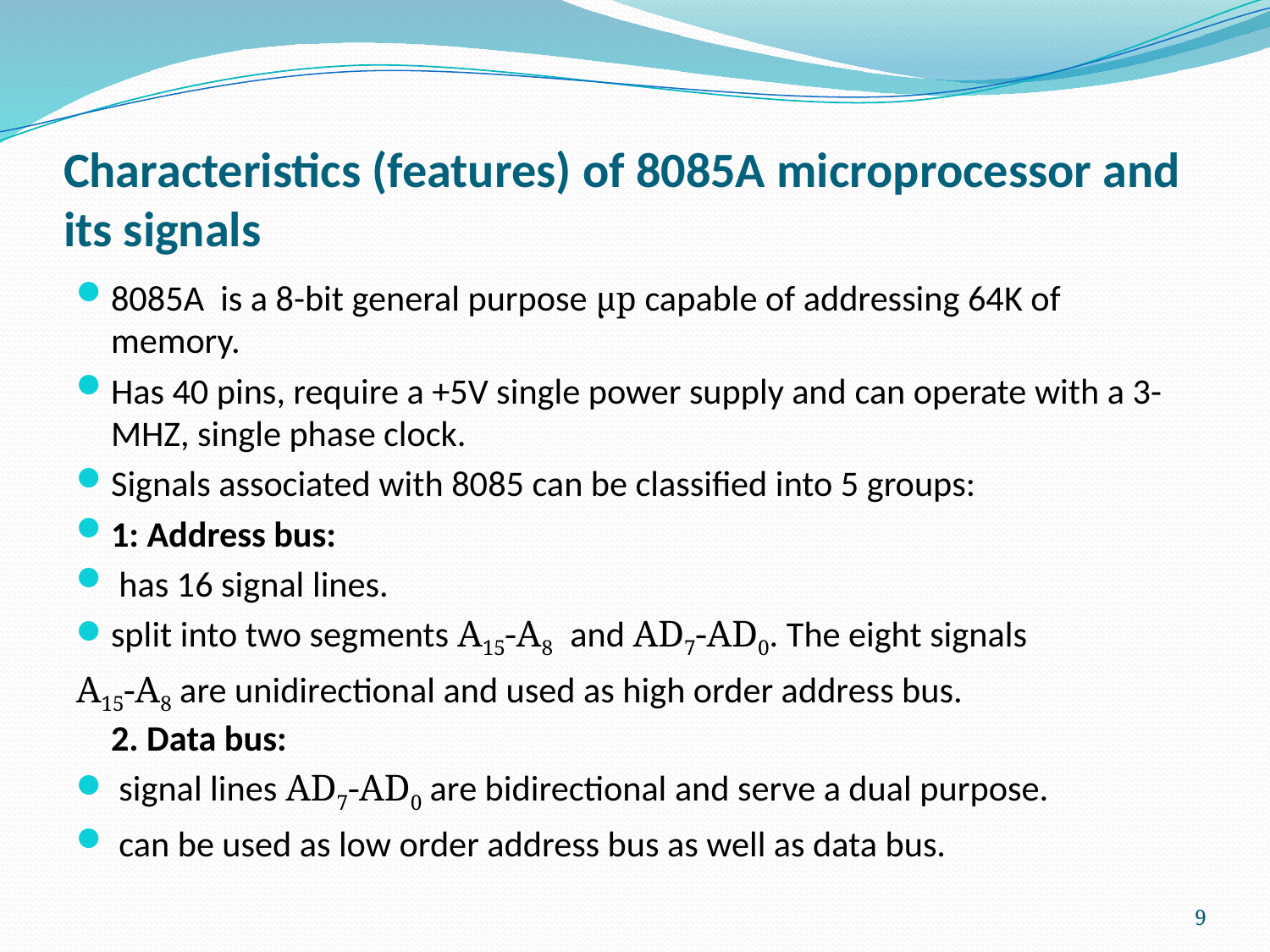

# Characteristics (features) of 8085A microprocessor and its signals
8085A  is a 8-bit general purpose µp capable of addressing 64K of memory.
Has 40 pins, require a +5V single power supply and can operate with a 3-MHZ, single phase clock.
Signals associated with 8085 can be classified into 5 groups:
1: Address bus:
 has 16 signal lines.
split into two segments A15-A8  and AD7-AD0. The eight signals
A15-A8 are unidirectional and used as high order address bus.
2. Data bus:
 signal lines AD7-AD0 are bidirectional and serve a dual purpose.
 can be used as low order address bus as well as data bus.
9